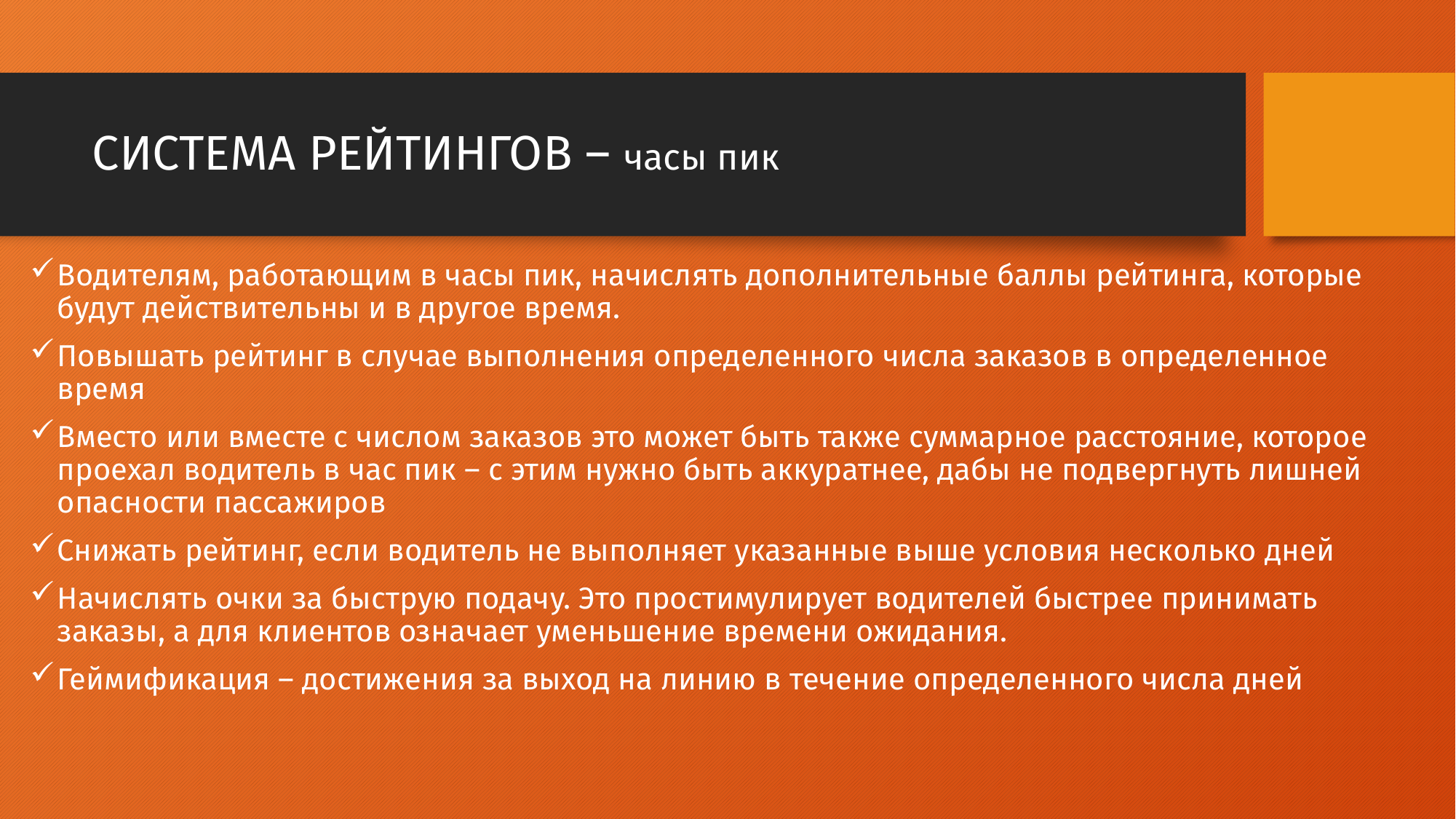

# СИСТЕМА РЕЙТИНГОВ – часы пик
Водителям, работающим в часы пик, начислять дополнительные баллы рейтинга, которые будут действительны и в другое время.
Повышать рейтинг в случае выполнения определенного числа заказов в определенное время
Вместо или вместе с числом заказов это может быть также суммарное расстояние, которое проехал водитель в час пик – с этим нужно быть аккуратнее, дабы не подвергнуть лишней опасности пассажиров
Снижать рейтинг, если водитель не выполняет указанные выше условия несколько дней
Начислять очки за быструю подачу. Это простимулирует водителей быстрее принимать заказы, а для клиентов означает уменьшение времени ожидания.
Геймификация – достижения за выход на линию в течение определенного числа дней